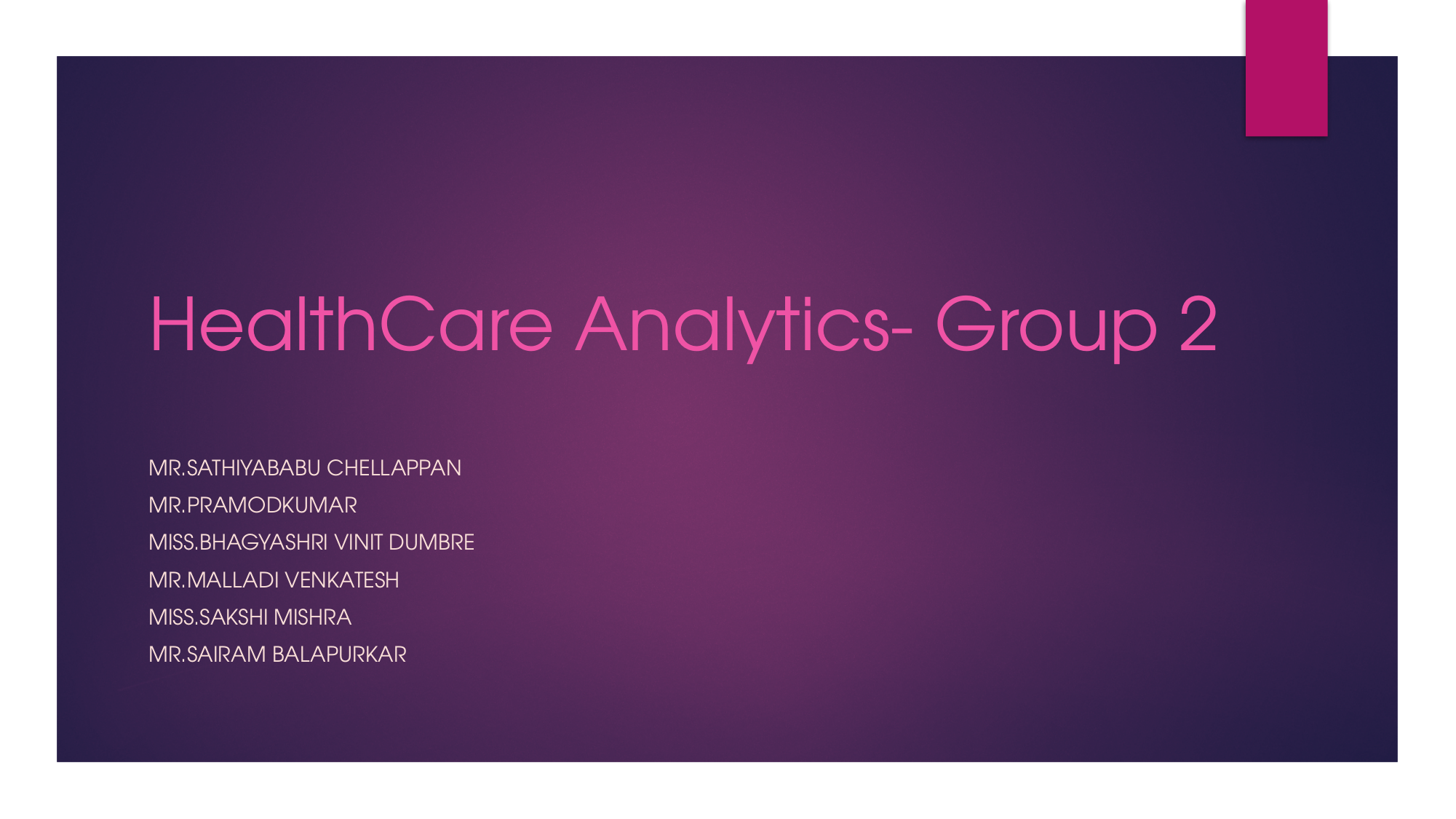

# HealthCare Analytics- Group 2
MR.Sathiyababu Chellappan
MR.PramodKumar
Miss.Bhagyashri Vinit Dumbre
Mr.Malladi Venkatesh
Miss.Sakshi Mishra
Mr.Sairam Balapurkar